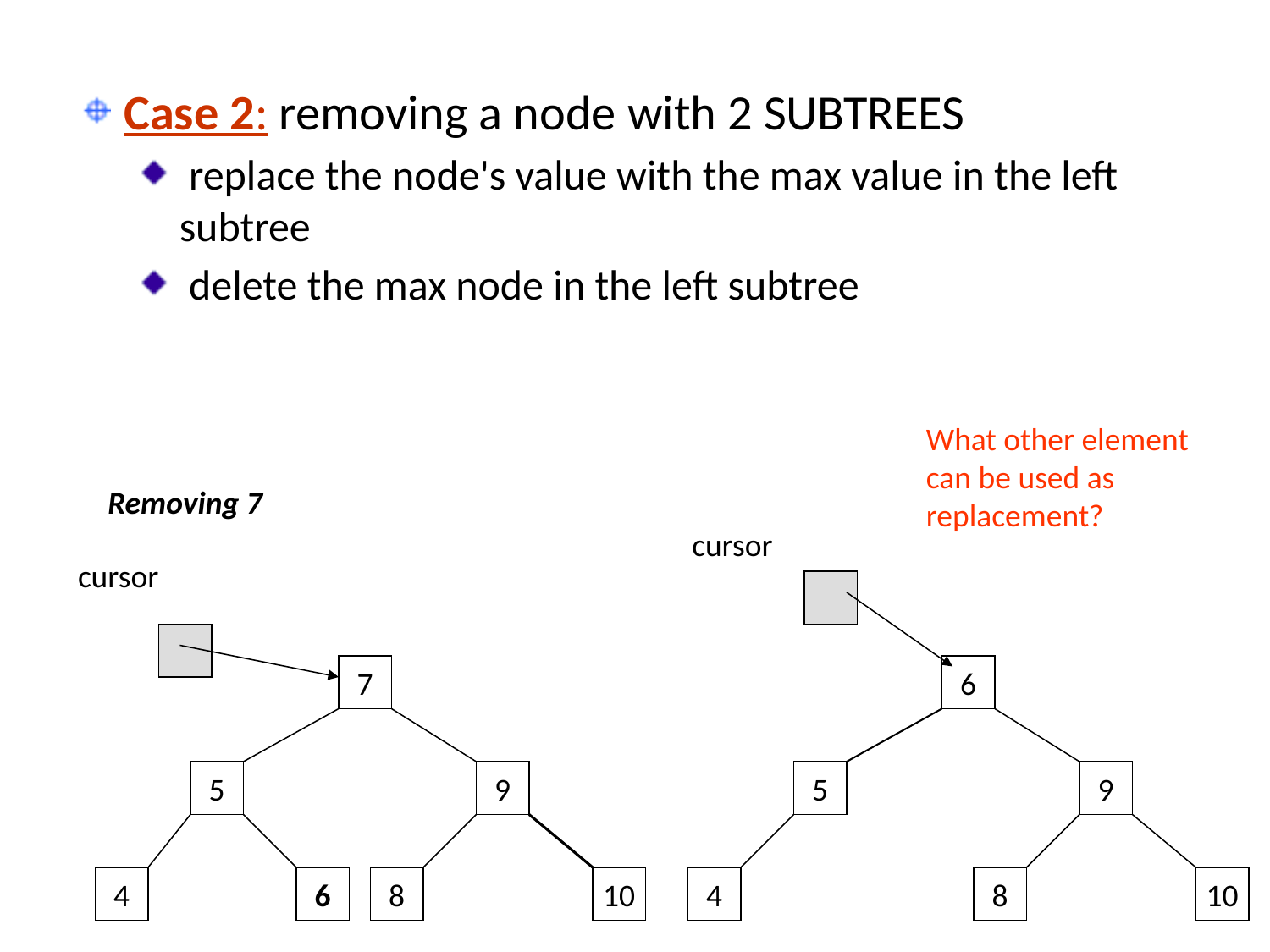

#
Case 2: removing a node with 2 SUBTREES
 replace the node's value with the max value in the left subtree
 delete the max node in the left subtree

What other element
can be used as
replacement?
Removing 7
cursor
cursor

7
6

5
9
5
9

4
6
8
10
4
8
10